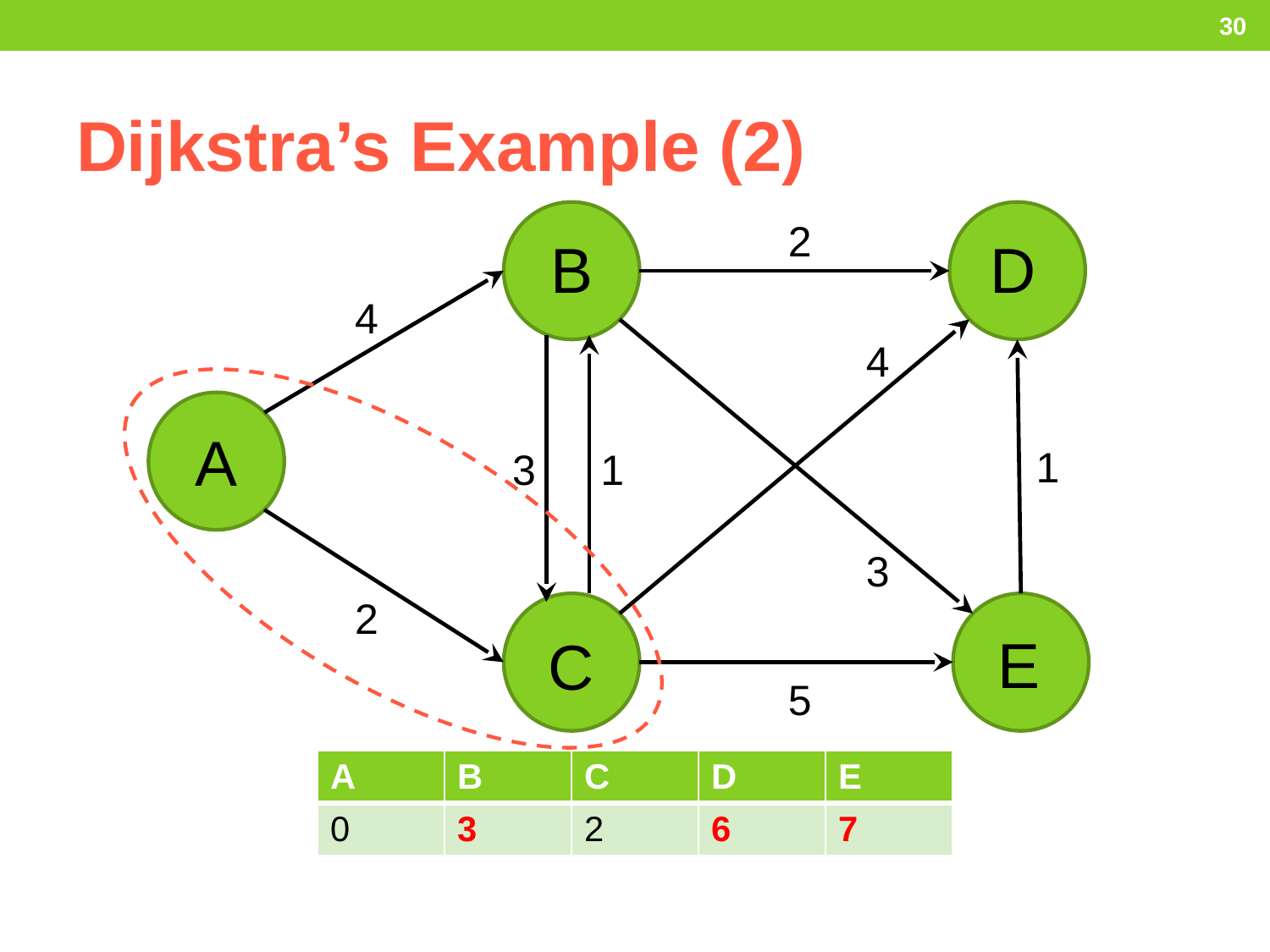

30
# Dijkstra’s Example (2)

B

D
2
4
3
4
1
3
1

A
2

C

E
5

| A | B | C | D | E |
| --- | --- | --- | --- | --- |
| 0 | 3 | 2 | 6 | 7 |